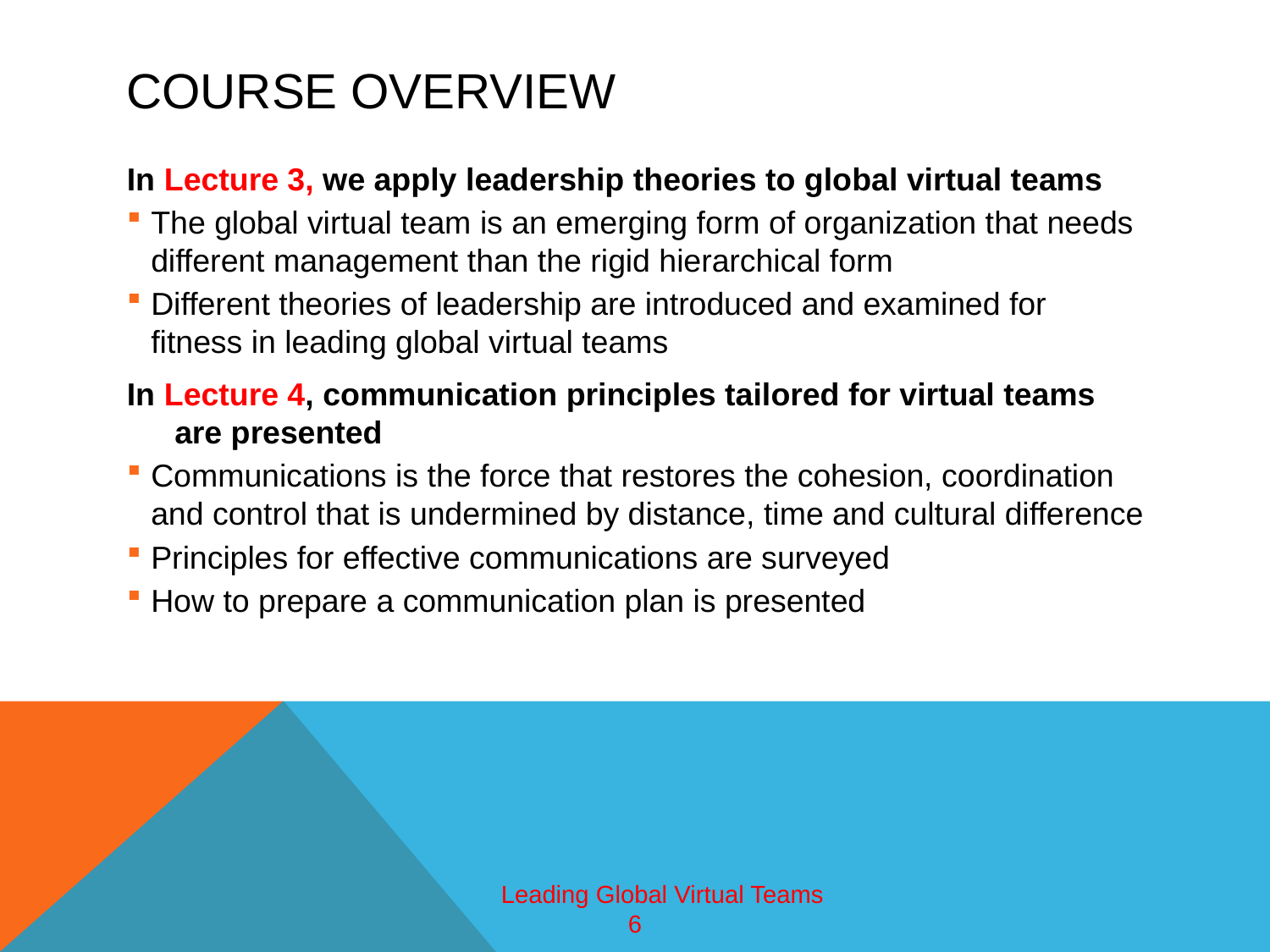

# Course overview
In Lecture 3, we apply leadership theories to global virtual teams
The global virtual team is an emerging form of organization that needs different management than the rigid hierarchical form
Different theories of leadership are introduced and examined for fitness in leading global virtual teams
In Lecture 4, communication principles tailored for virtual teams are presented
Communications is the force that restores the cohesion, coordination and control that is undermined by distance, time and cultural difference
Principles for effective communications are surveyed
How to prepare a communication plan is presented